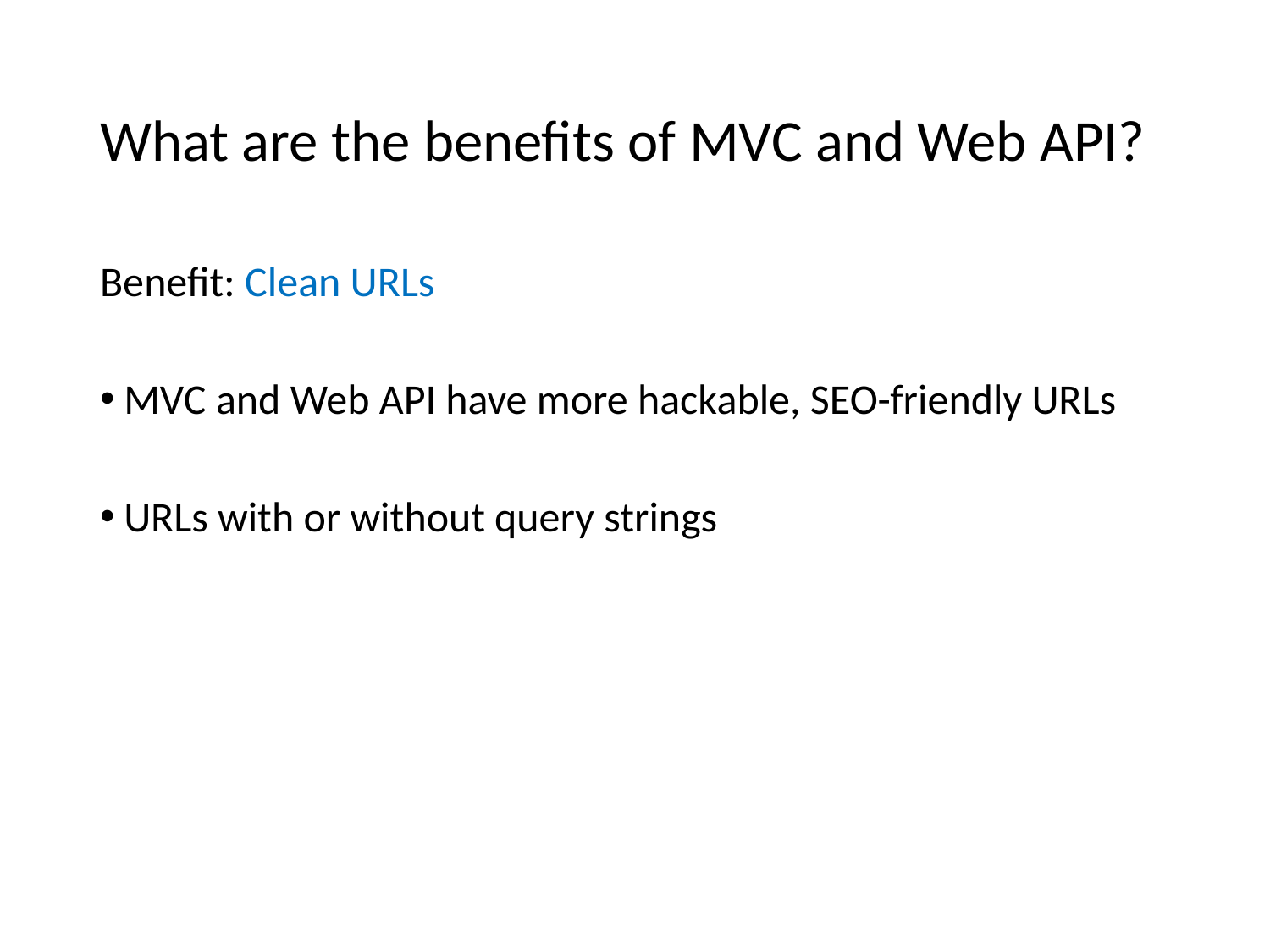

# What are the benefits of MVC and Web API?
Benefit: Clean URLs

MVC and Web API have more hackable, SEO-friendly URLs

URLs with or without query strings